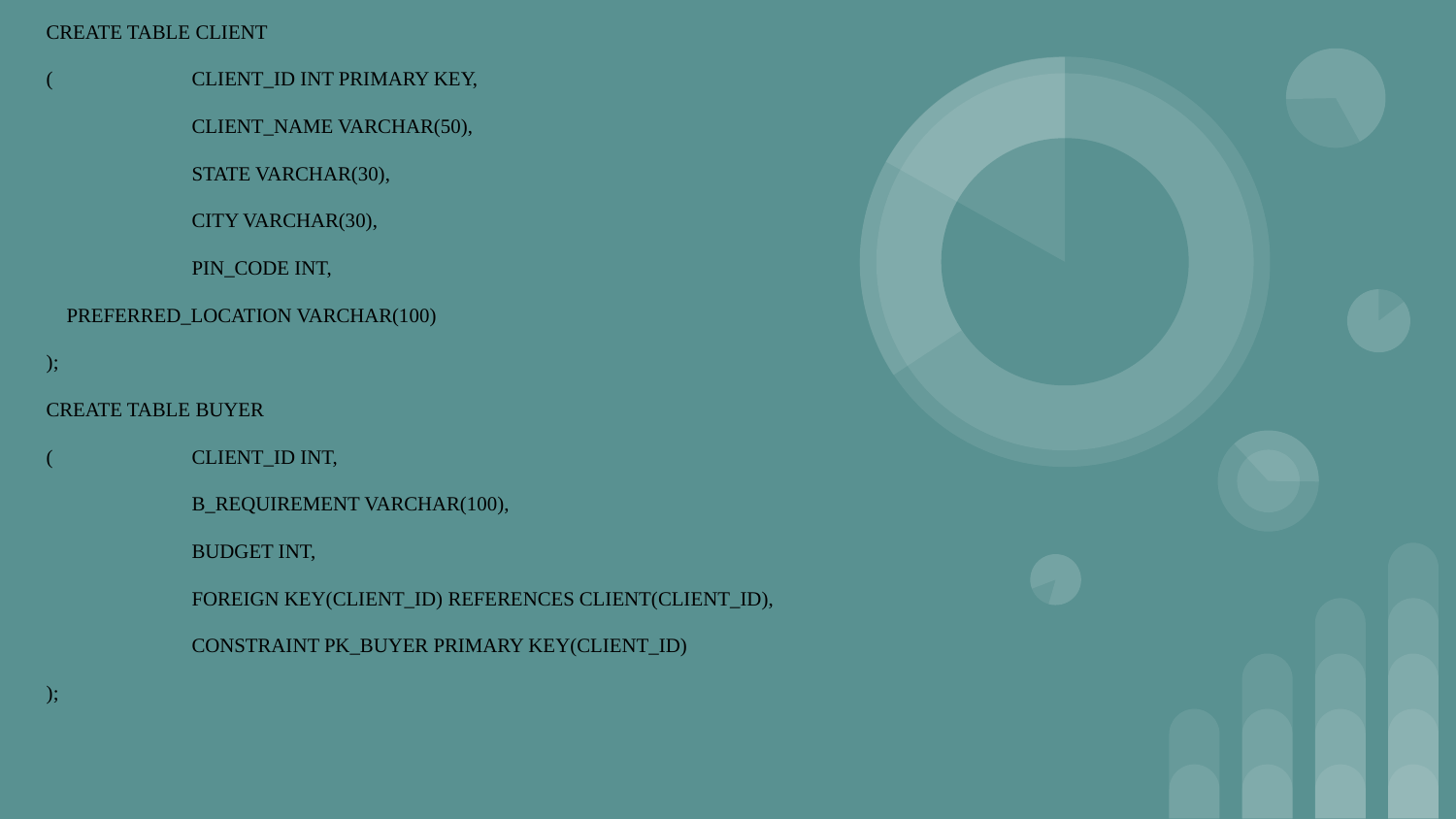

CREATE TABLE CLIENT
(	CLIENT_ID INT PRIMARY KEY,
	CLIENT_NAME VARCHAR(50),
	STATE VARCHAR(30),
	CITY VARCHAR(30),
	PIN_CODE INT,
    PREFERRED_LOCATION VARCHAR(100)
);
CREATE TABLE BUYER
(   	CLIENT_ID INT,
    	B_REQUIREMENT VARCHAR(100),
	BUDGET INT,
	FOREIGN KEY(CLIENT_ID) REFERENCES CLIENT(CLIENT_ID),
	CONSTRAINT PK_BUYER PRIMARY KEY(CLIENT_ID)
);
#